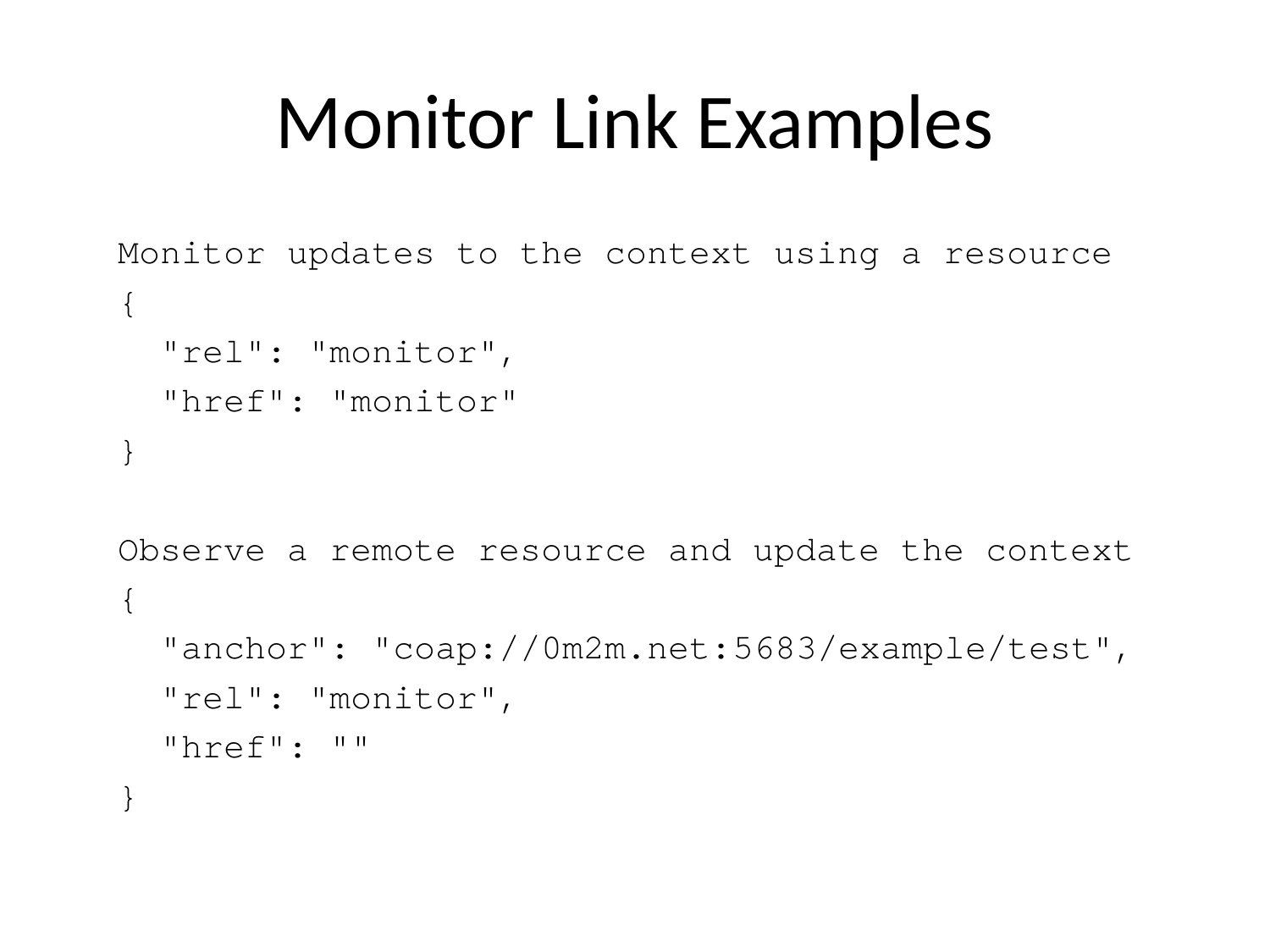

# Monitor Link Examples
Monitor updates to the context using a resource
{
  "rel": "monitor",
  "href": "monitor"
}

Observe a remote resource and update the context
{
  "anchor": "coap://0m2m.net:5683/example/test",
  "rel": "monitor",
  "href": ""
}